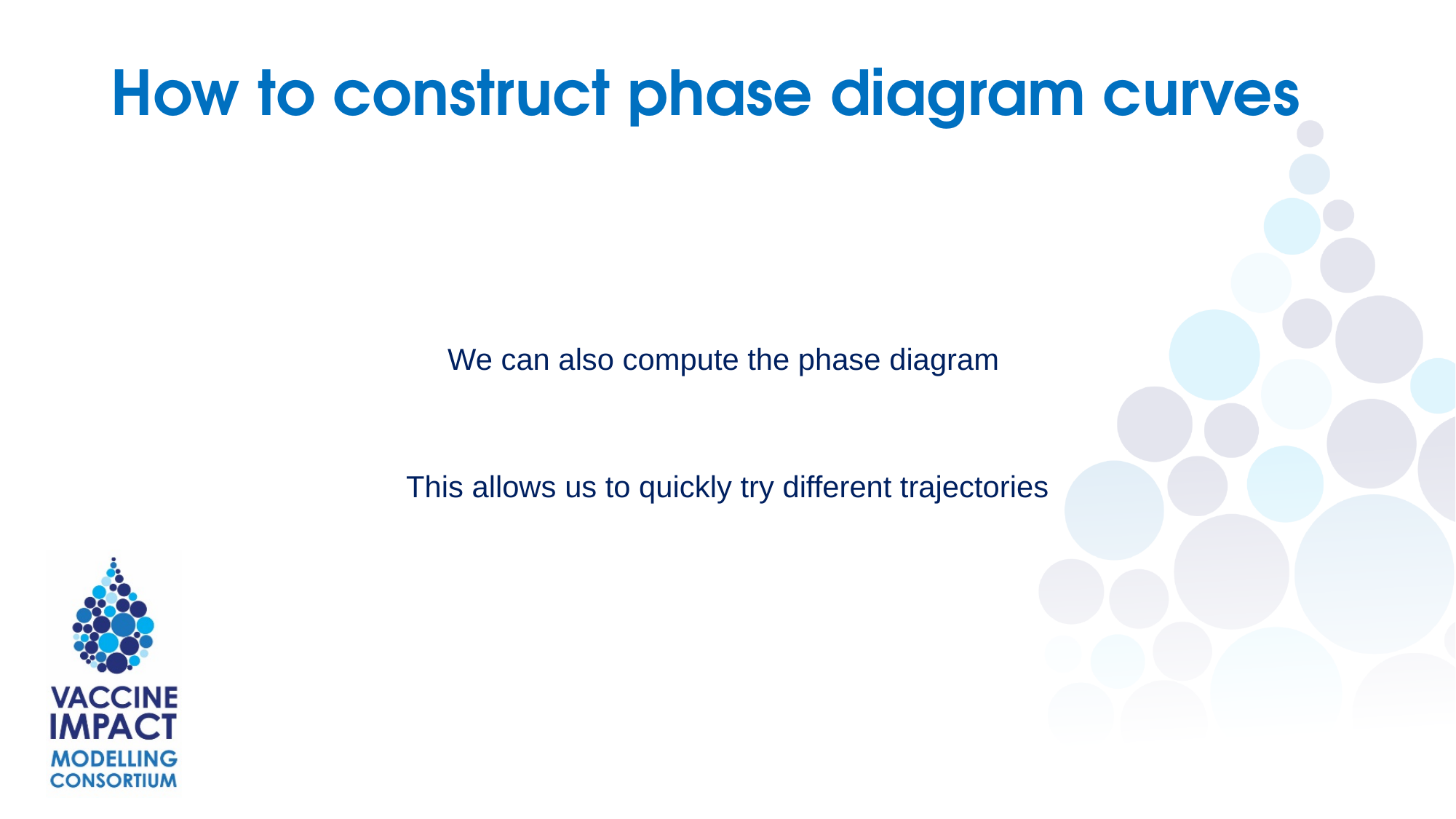

How to construct phase diagram curves
We can also compute the phase diagram

This allows us to quickly try different trajectories